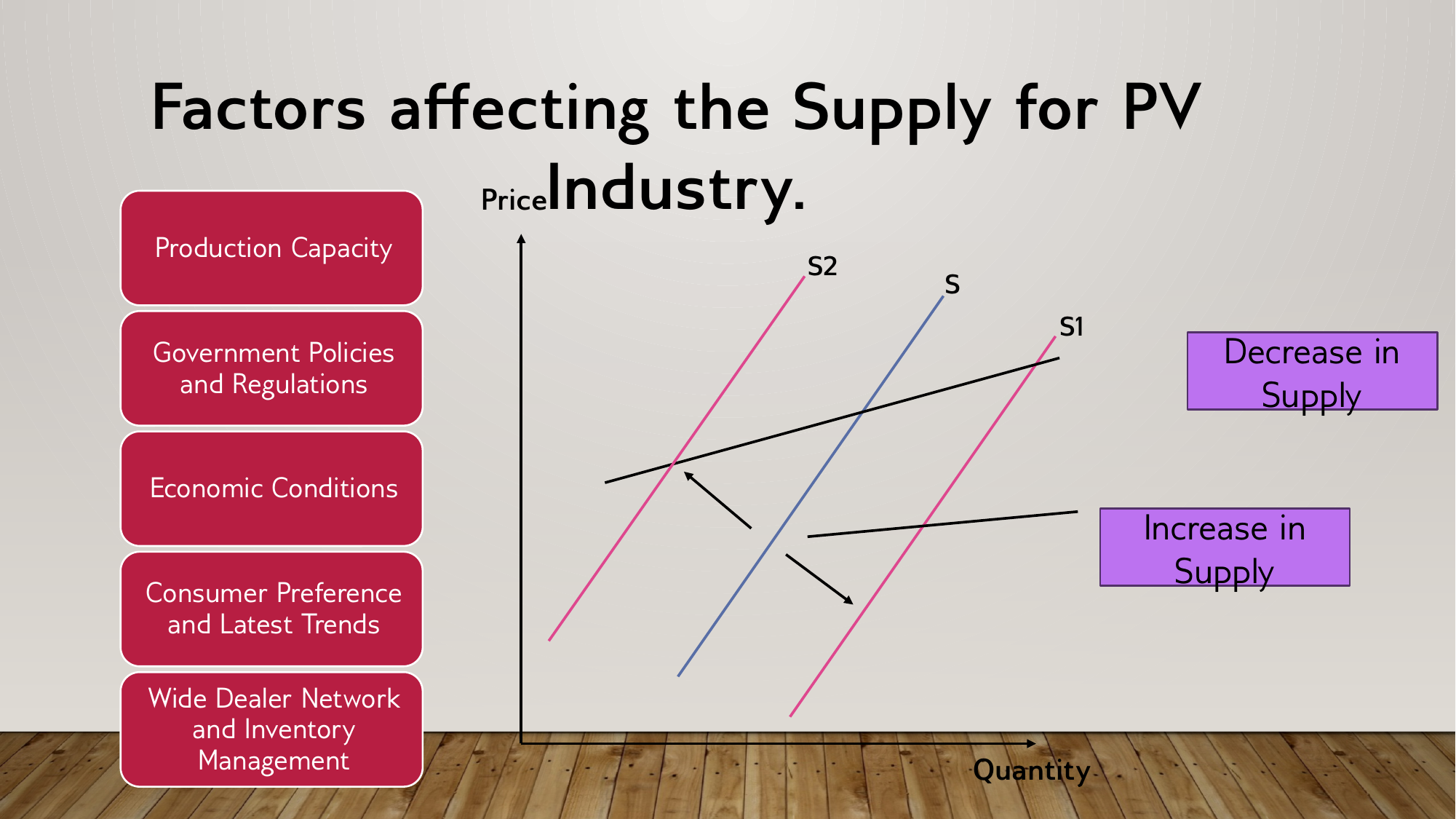

Factors affecting the Supply for PV Industry.
Price
Production Capacity
Government Policies and Regulations
Economic Conditions
Consumer Preference and Latest Trends
Wide Dealer Network and Inventory Management
S2
S
S1
Decrease in Supply
Increase in Supply
Quantity